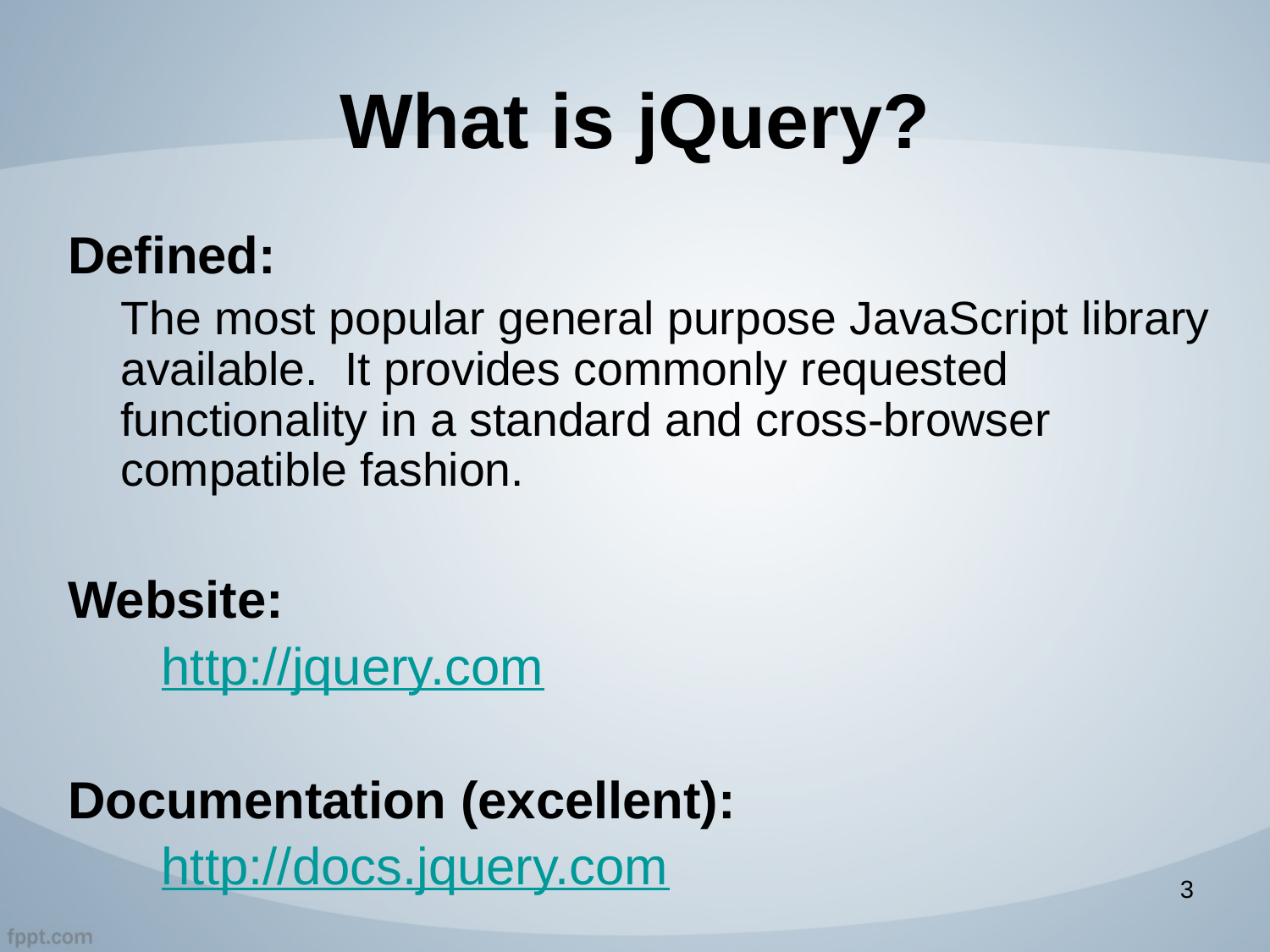

# What is jQuery?
Defined:
The most popular general purpose JavaScript library available.  It provides commonly requested functionality in a standard and cross-browser compatible fashion.

Website:
	http://jquery.com

Documentation (excellent):
	http://docs.jquery.com
3